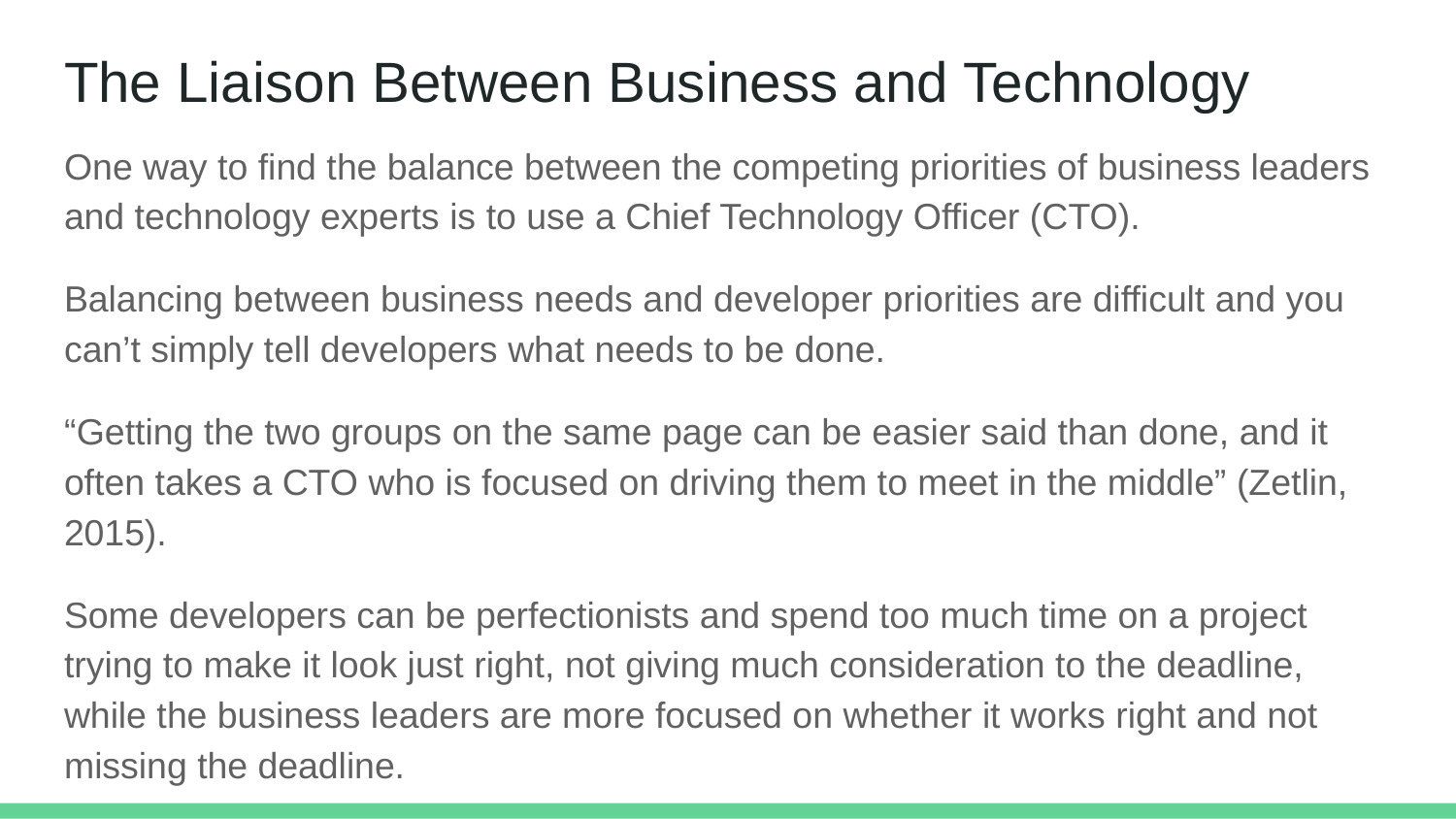

# The Liaison Between Business and Technology
One way to find the balance between the competing priorities of business leaders and technology experts is to use a Chief Technology Officer (CTO).
Balancing between business needs and developer priorities are difficult and you can’t simply tell developers what needs to be done.
“Getting the two groups on the same page can be easier said than done, and it often takes a CTO who is focused on driving them to meet in the middle” (Zetlin, 2015).
Some developers can be perfectionists and spend too much time on a project trying to make it look just right, not giving much consideration to the deadline, while the business leaders are more focused on whether it works right and not missing the deadline.